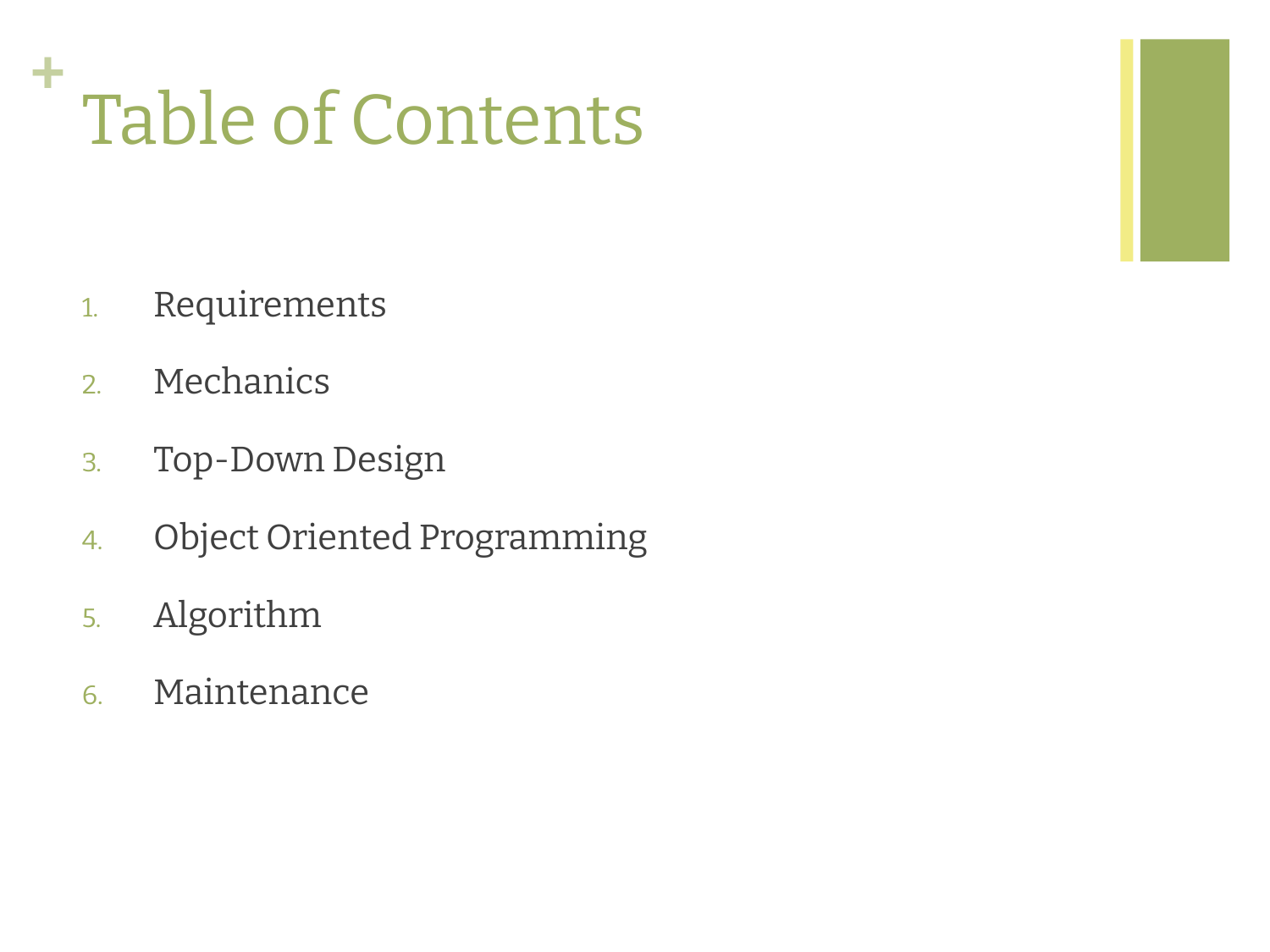

# Table of Contents
Requirements
Mechanics
Top-Down Design
Object Oriented Programming
Algorithm
Maintenance